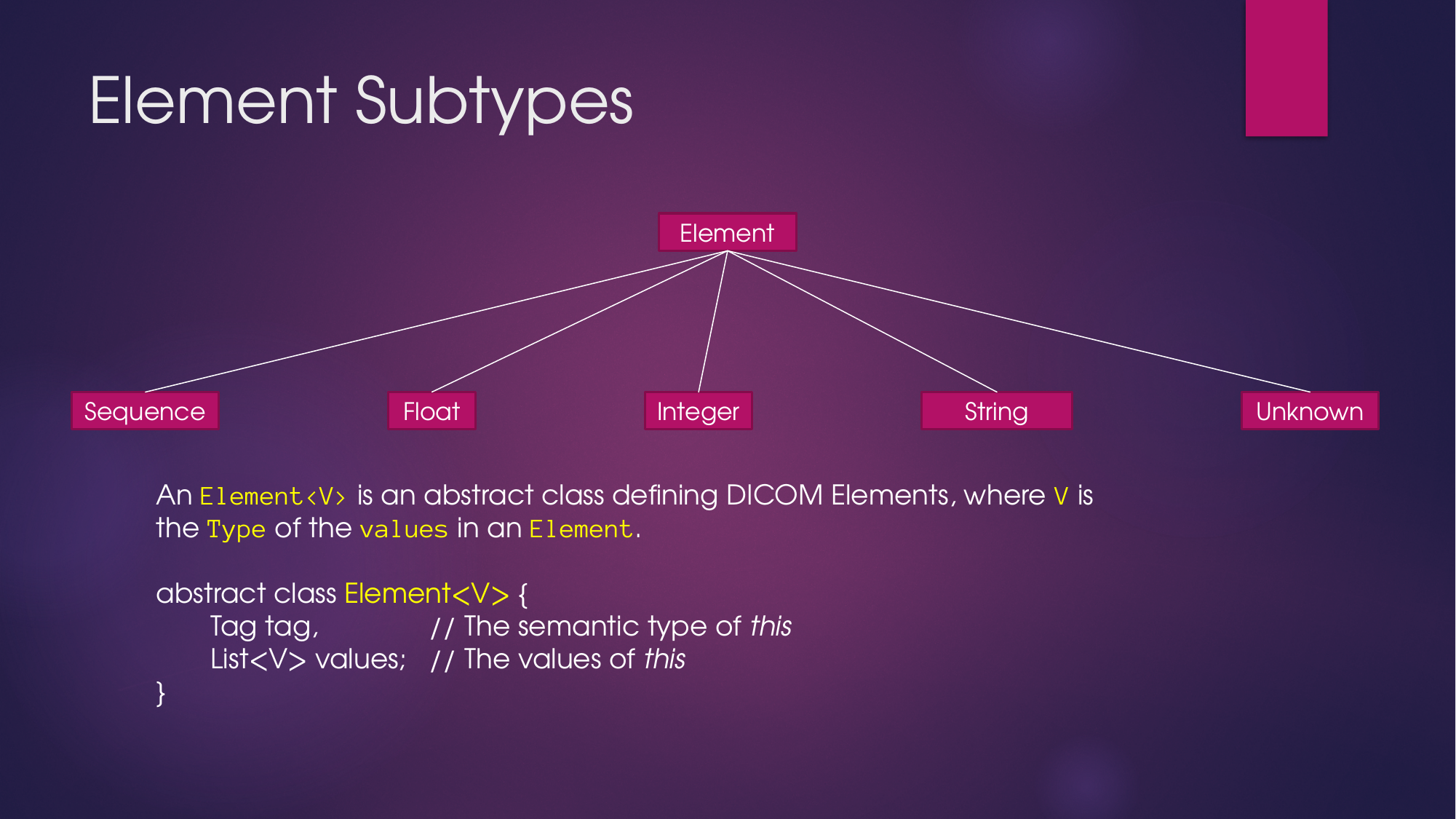

# Element Subtypes
Element
Sequence
Float
Integer
String
Unknown
An Element<V> is an abstract class defining DICOM Elements, where V is the Type of the values in an Element.

abstract class Element<V> {
Tag tag,		// The semantic type of this
List<V> values;	// The values of this
}